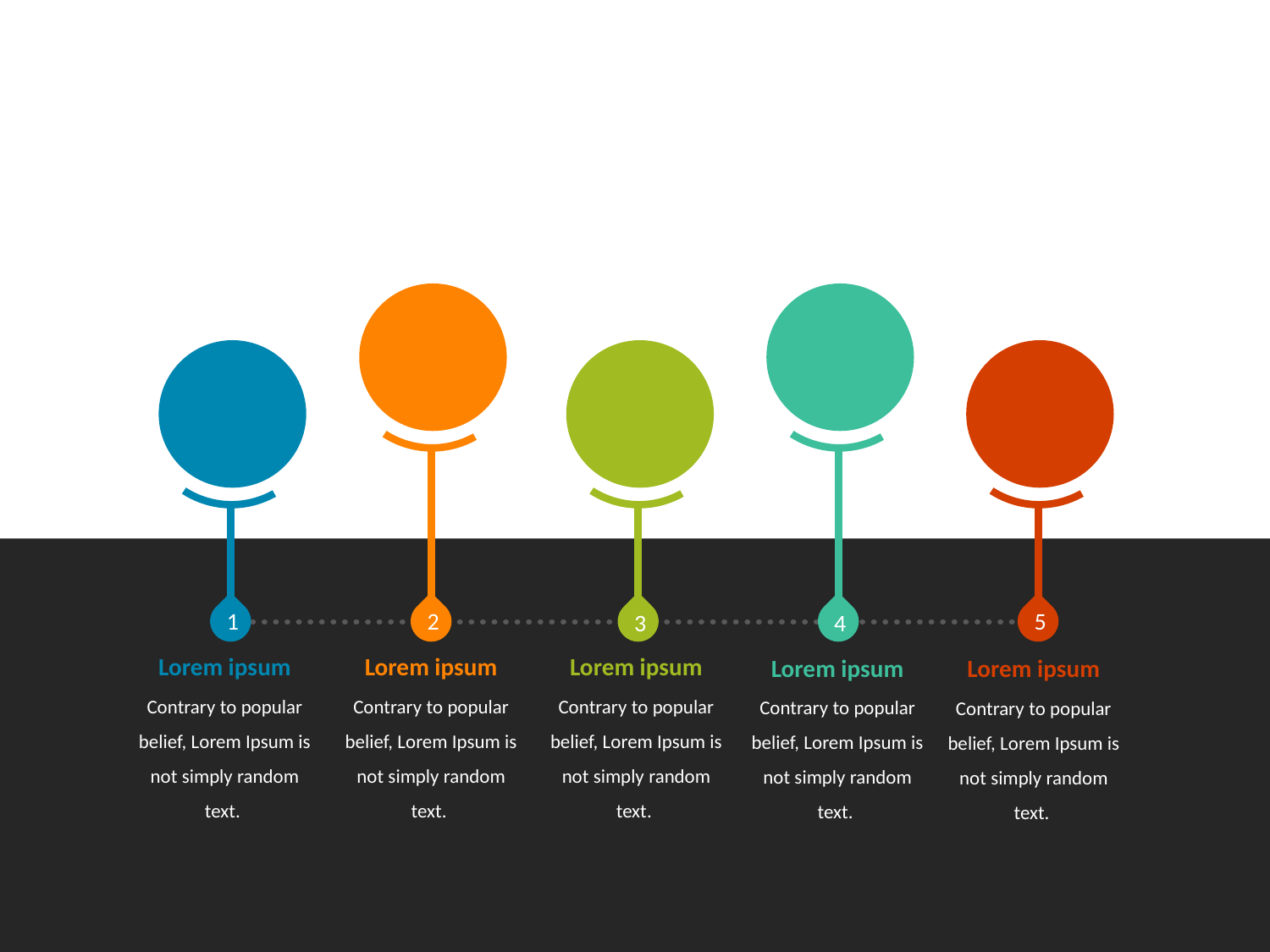

2

4

1

3

5

Lorem ipsum
Contrary to popular belief, Lorem Ipsum is not simply random text.
Lorem ipsum
Contrary to popular belief, Lorem Ipsum is not simply random text.
Lorem ipsum
Contrary to popular belief, Lorem Ipsum is not simply random text.
Lorem ipsum
Contrary to popular belief, Lorem Ipsum is not simply random text.
Lorem ipsum
Contrary to popular belief, Lorem Ipsum is not simply random text.